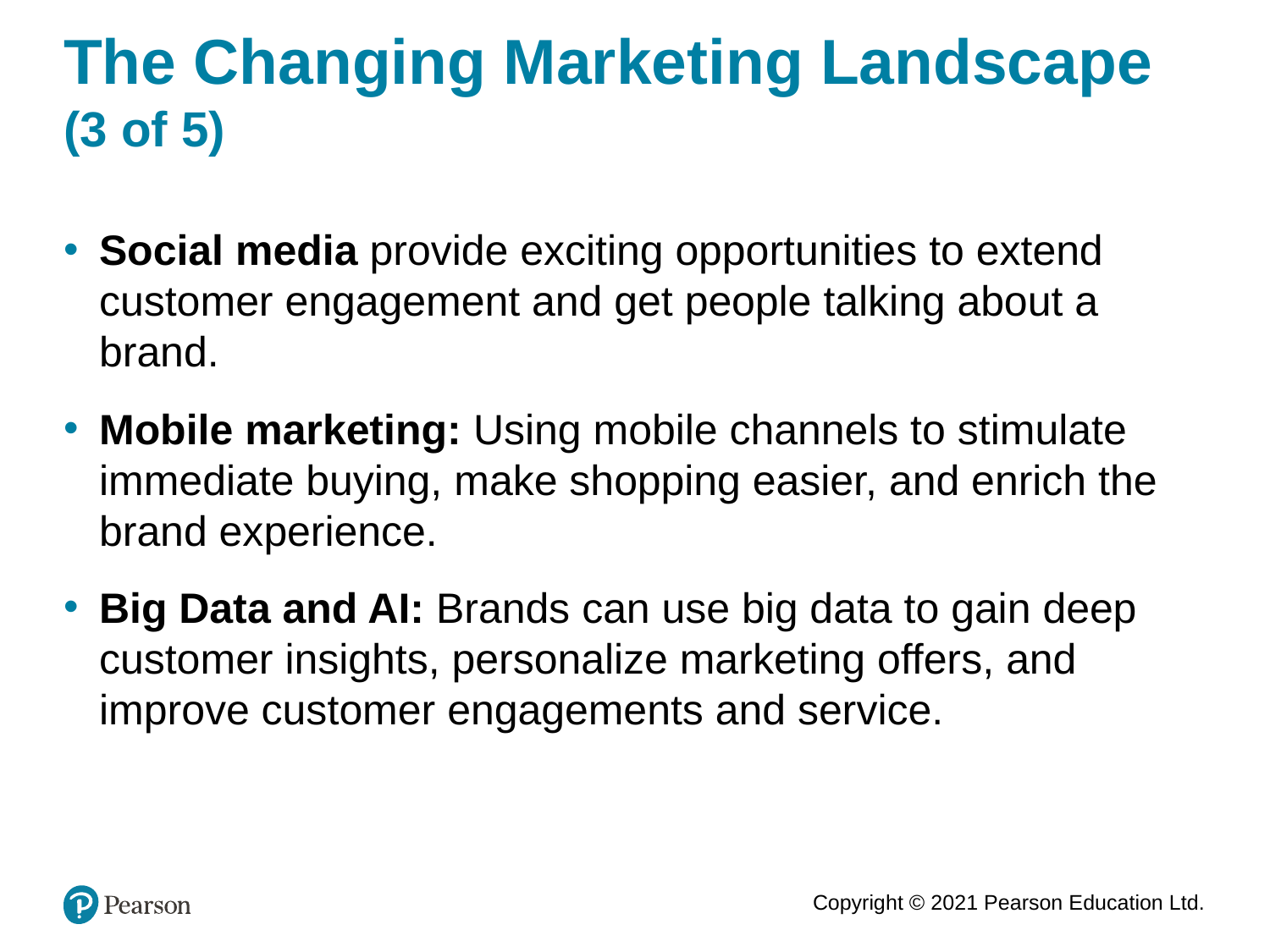

# The Changing Marketing Landscape (3 of 5)
Social media provide exciting opportunities to extend customer engagement and get people talking about a brand.
Mobile marketing: Using mobile channels to stimulate immediate buying, make shopping easier, and enrich the brand experience.
Big Data and AI: Brands can use big data to gain deep customer insights, personalize marketing offers, and improve customer engagements and service.